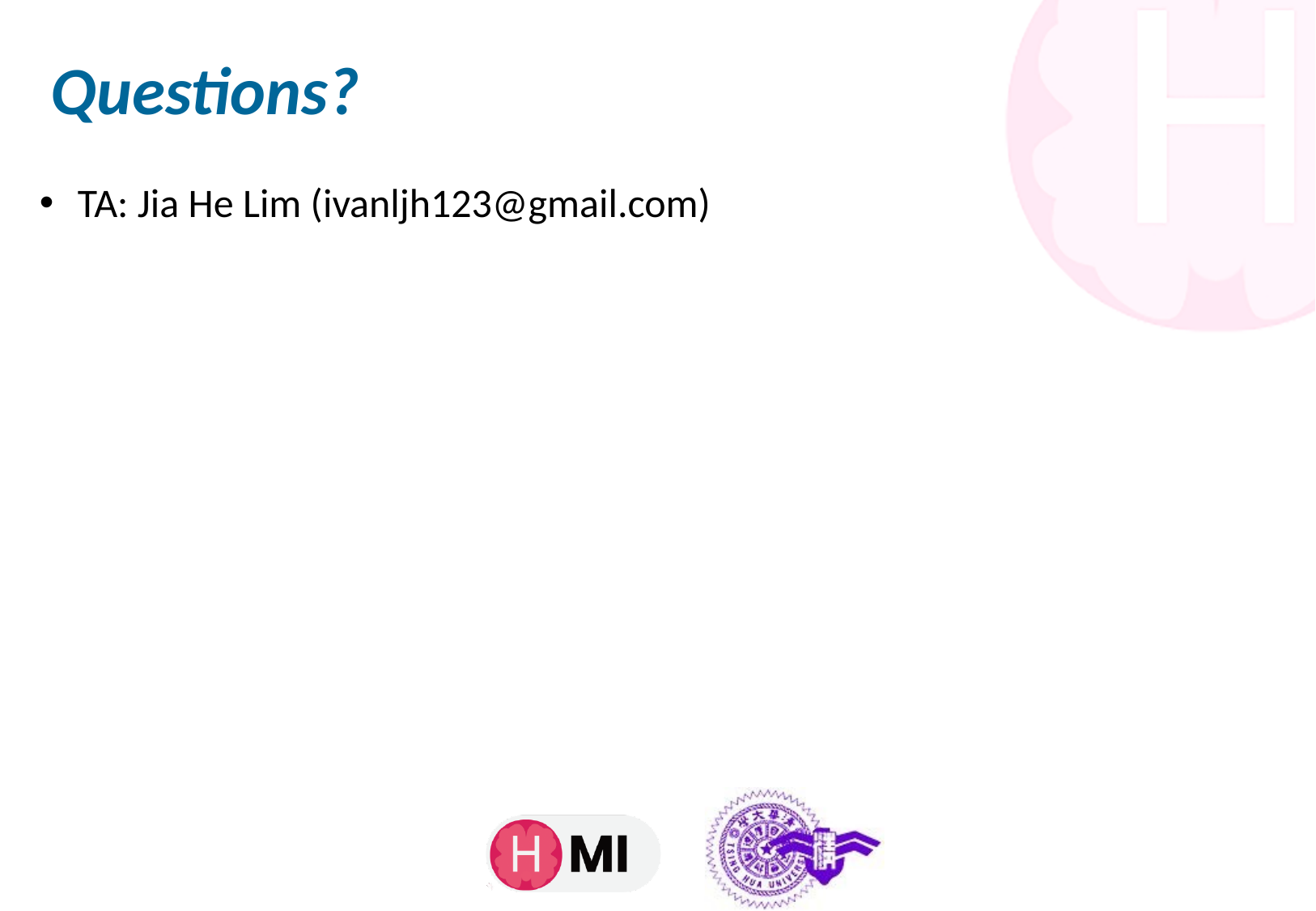

# Questions?
TA: Jia He Lim (ivanljh123@gmail.com)